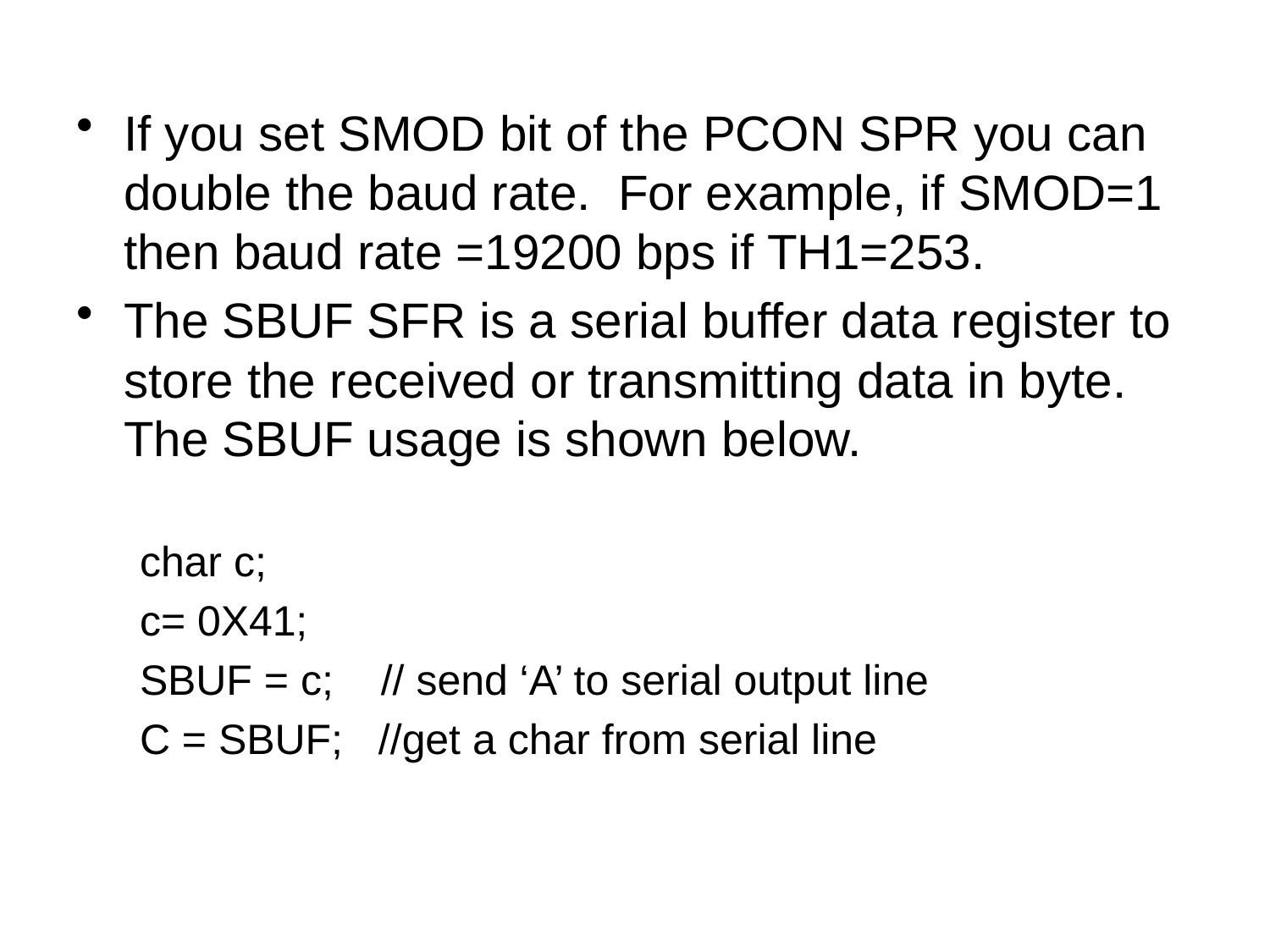

If you set SMOD bit of the PCON SPR you can double the baud rate.  For example, if SMOD=1 then baud rate =19200 bps if TH1=253.
The SBUF SFR is a serial buffer data register to store the received or transmitting data in byte. The SBUF usage is shown below.

char c;
c= 0X41;
SBUF = c;    // send ‘A’ to serial output line
C = SBUF;   //get a char from serial line